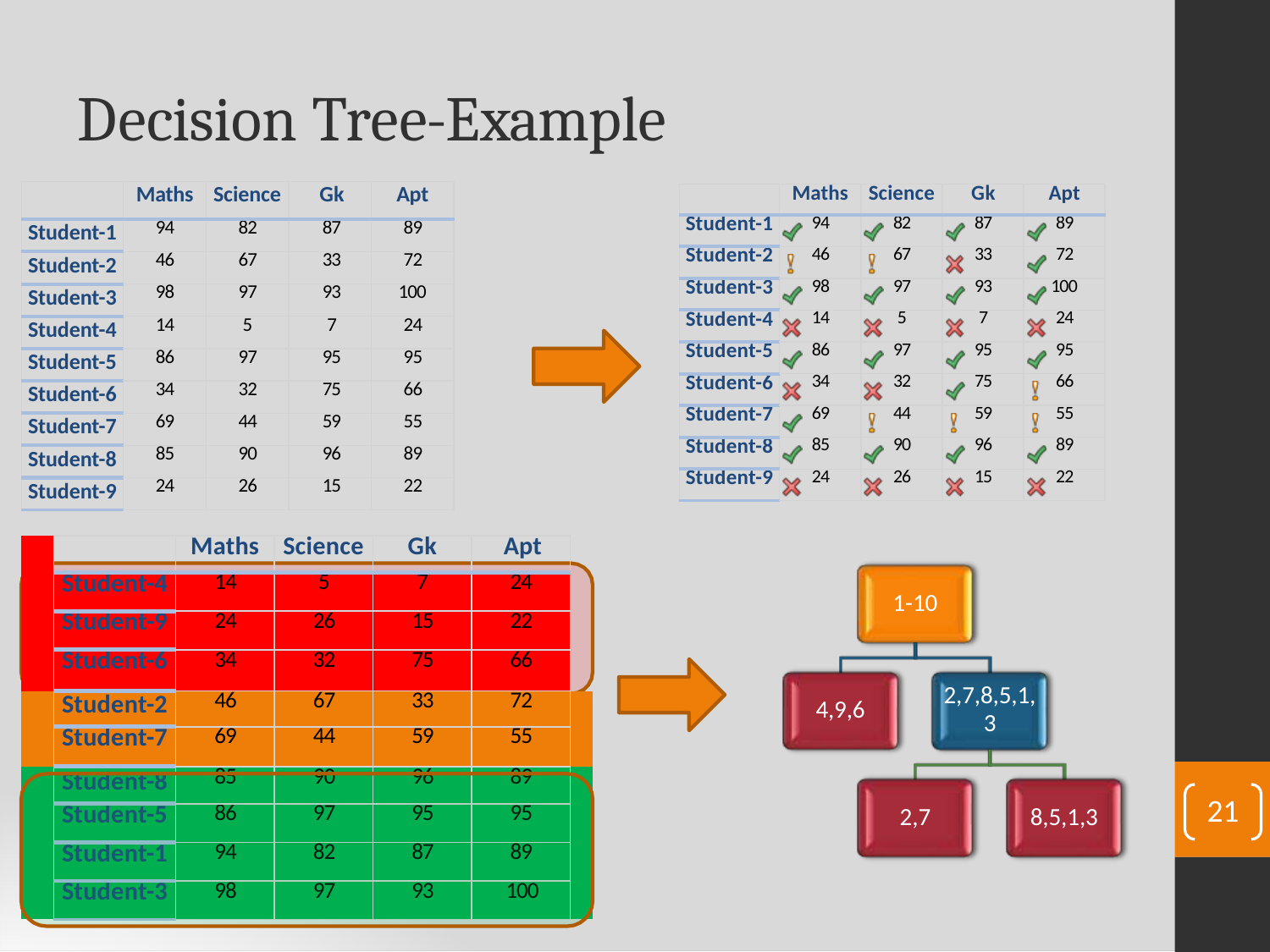

# Decision Tree-Example
|  | Maths | Science | Gk | Apt |
| --- | --- | --- | --- | --- |
| Student-1 | 94 | 82 | 87 | 89 |
| Student-2 | 46 | 67 | 33 | 72 |
| Student-3 | 98 | 97 | 93 | 100 |
| Student-4 | 14 | 5 | 7 | 24 |
| Student-5 | 86 | 97 | 95 | 95 |
| Student-6 | 34 | 32 | 75 | 66 |
| Student-7 | 69 | 44 | 59 | 55 |
| Student-8 | 85 | 90 | 96 | 89 |
| Student-9 | 24 | 26 | 15 | 22 |
|  | Maths | Science | Gk | Apt |
| --- | --- | --- | --- | --- |
| Student-1 | 94 | 82 | 87 | 89 |
| Student-2 | 46 | 67 | 33 | 72 |
| Student-3 | 98 | 97 | 93 | 100 |
| Student-4 | 14 | 5 | 7 | 24 |
| Student-5 | 86 | 97 | 95 | 95 |
| Student-6 | 34 | 32 | 75 | 66 |
| Student-7 | 69 | 44 | 59 | 55 |
| Student-8 | 85 | 90 | 96 | 89 |
| Student-9 | 24 | 26 | 15 | 22 |

|  |  | Maths | Science | Gk | Apt |  |
| --- | --- | --- | --- | --- | --- | --- |
|  | Student-4 | 14 | 5 | 7 | 24 |  |
|  | Student-9 | 24 | 26 | 15 | 22 |  |
|  | Student-6 | 34 | 32 | 75 | 66 |  |
|  | Student-2 | 46 | 67 | 33 | 72 |  |
|  | Student-7 | 69 | 44 | 59 | 55 |  |
|  | Student-8 | 85 | 90 | 96 | 89 |  |
|  | Student-5 | 86 | 97 | 95 | 95 |  |
|  | Student-1 | 94 | 82 | 87 | 89 |  |
|  | Student-3 | 98 | 97 | 93 | 100 |  |

1-10

2,7,8,5,1,
3
4,9,6

21
2,7
8,5,1,3